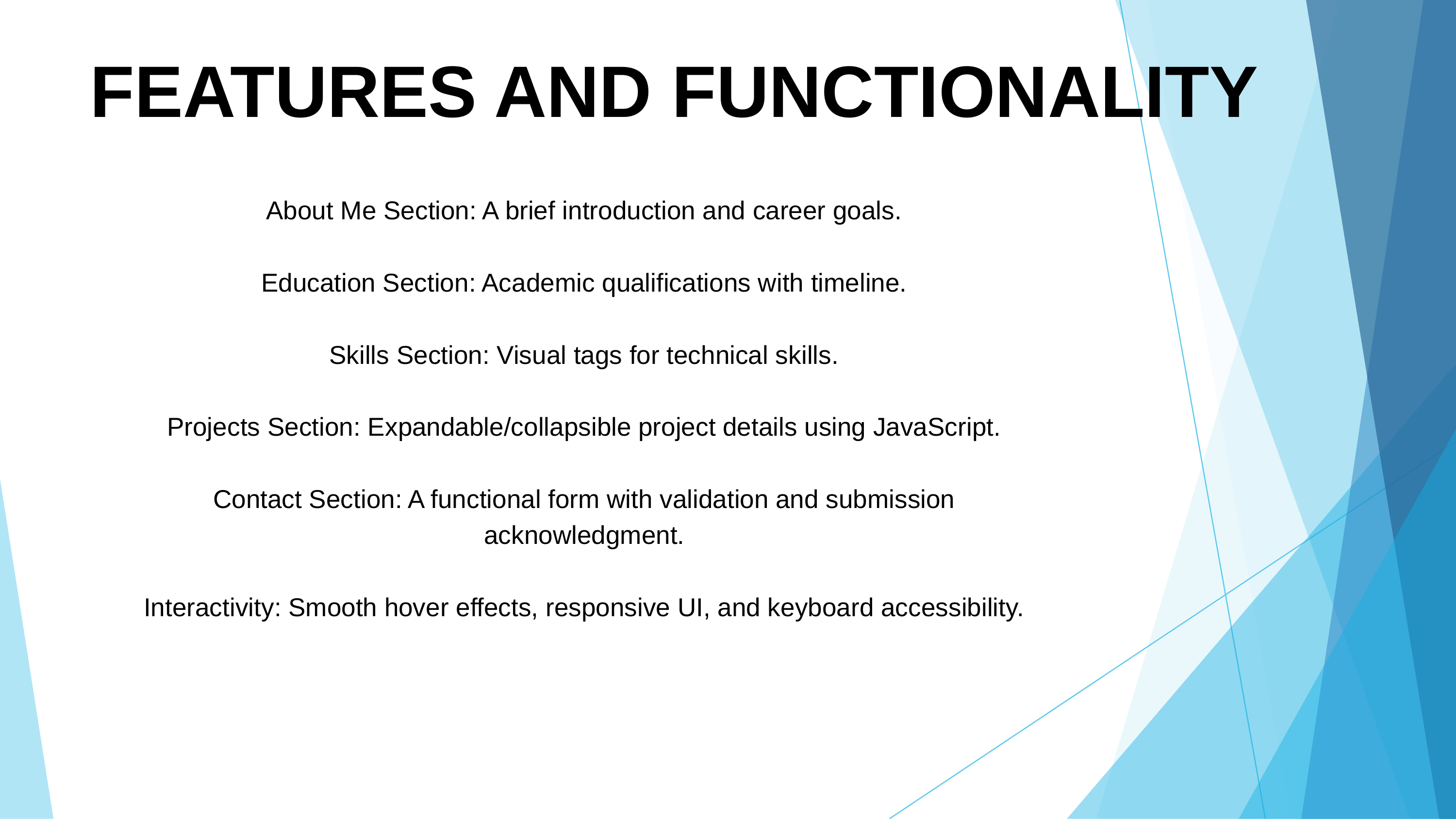

FEATURES AND FUNCTIONALITY
About Me Section: A brief introduction and career goals.

Education Section: Academic qualifications with timeline.

Skills Section: Visual tags for technical skills.

Projects Section: Expandable/collapsible project details using JavaScript.

Contact Section: A functional form with validation and submission acknowledgment.

Interactivity: Smooth hover effects, responsive UI, and keyboard accessibility.